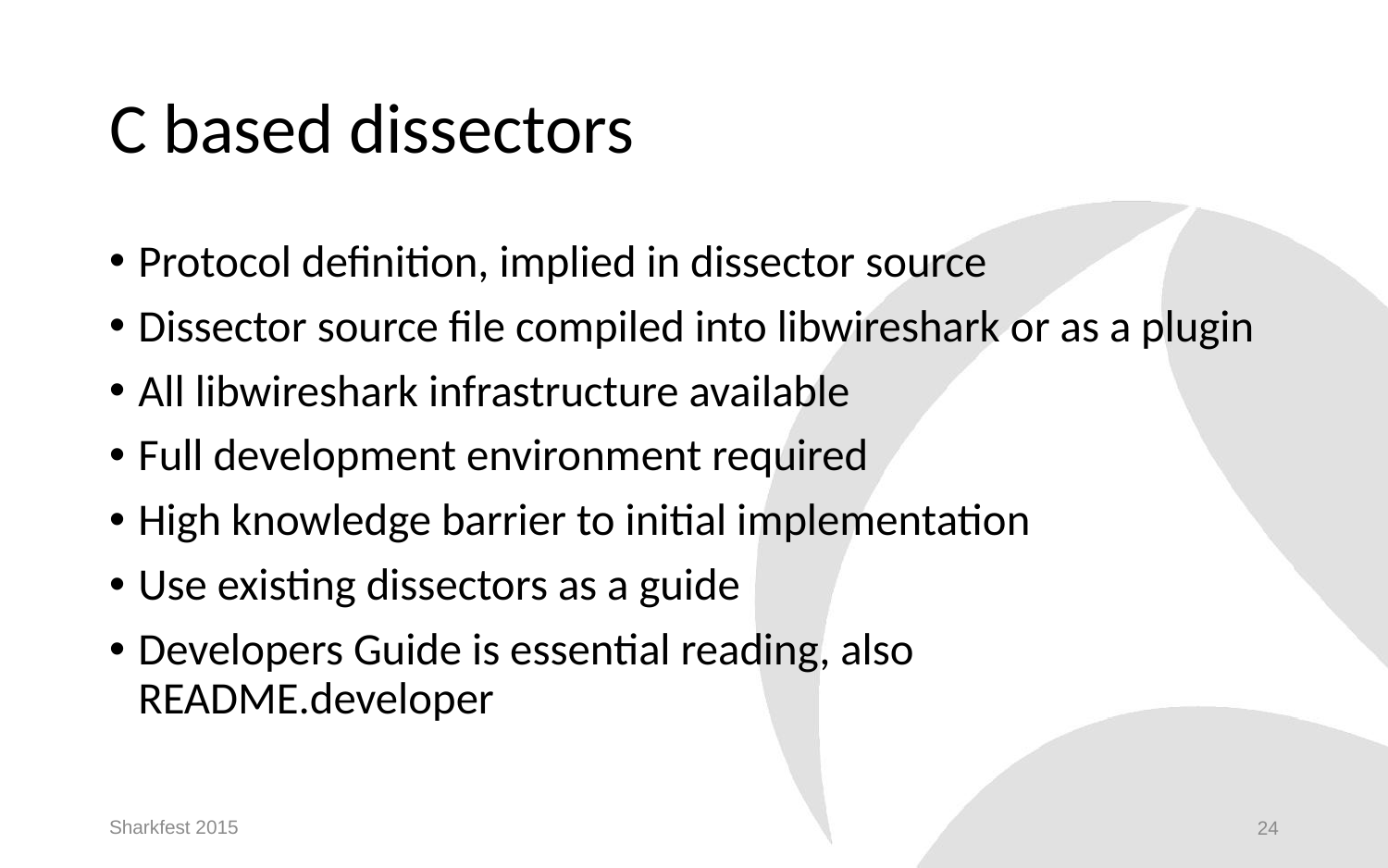

# C based dissectors
Protocol definition, implied in dissector source
Dissector source file compiled into libwireshark or as a plugin
All libwireshark infrastructure available
Full development environment required
High knowledge barrier to initial implementation
Use existing dissectors as a guide
Developers Guide is essential reading, also README.developer
Sharkfest 2015
24